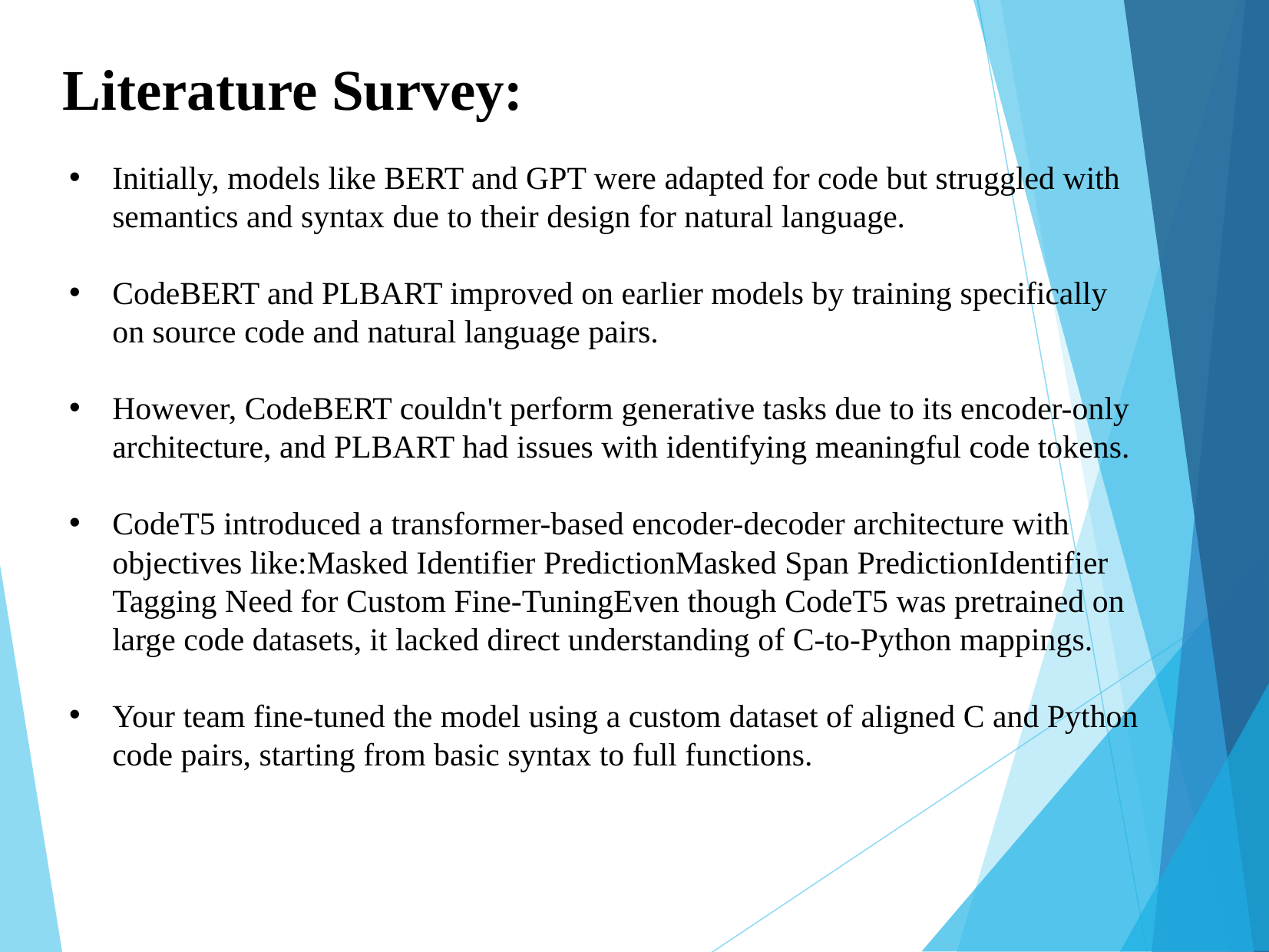

Literature Survey:
Initially, models like BERT and GPT were adapted for code but struggled with semantics and syntax due to their design for natural language.

CodeBERT and PLBART improved on earlier models by training specifically on source code and natural language pairs.

However, CodeBERT couldn't perform generative tasks due to its encoder-only architecture, and PLBART had issues with identifying meaningful code tokens.

CodeT5 introduced a transformer-based encoder-decoder architecture with objectives like:Masked Identifier PredictionMasked Span PredictionIdentifier Tagging Need for Custom Fine-TuningEven though CodeT5 was pretrained on large code datasets, it lacked direct understanding of C-to-Python mappings.

Your team fine-tuned the model using a custom dataset of aligned C and Python code pairs, starting from basic syntax to full functions.